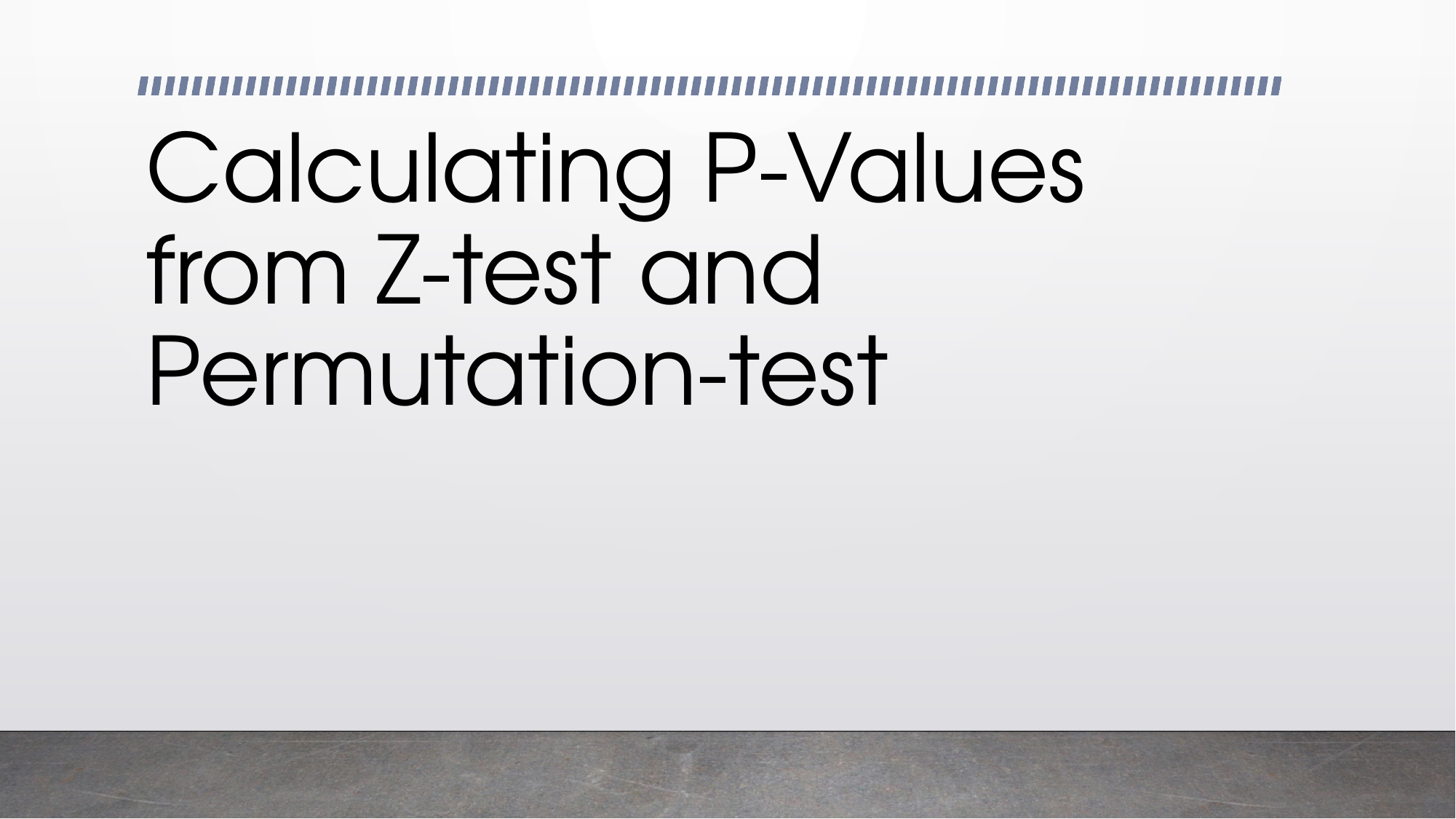

# Calculating P-Values from Z-test and Permutation-test